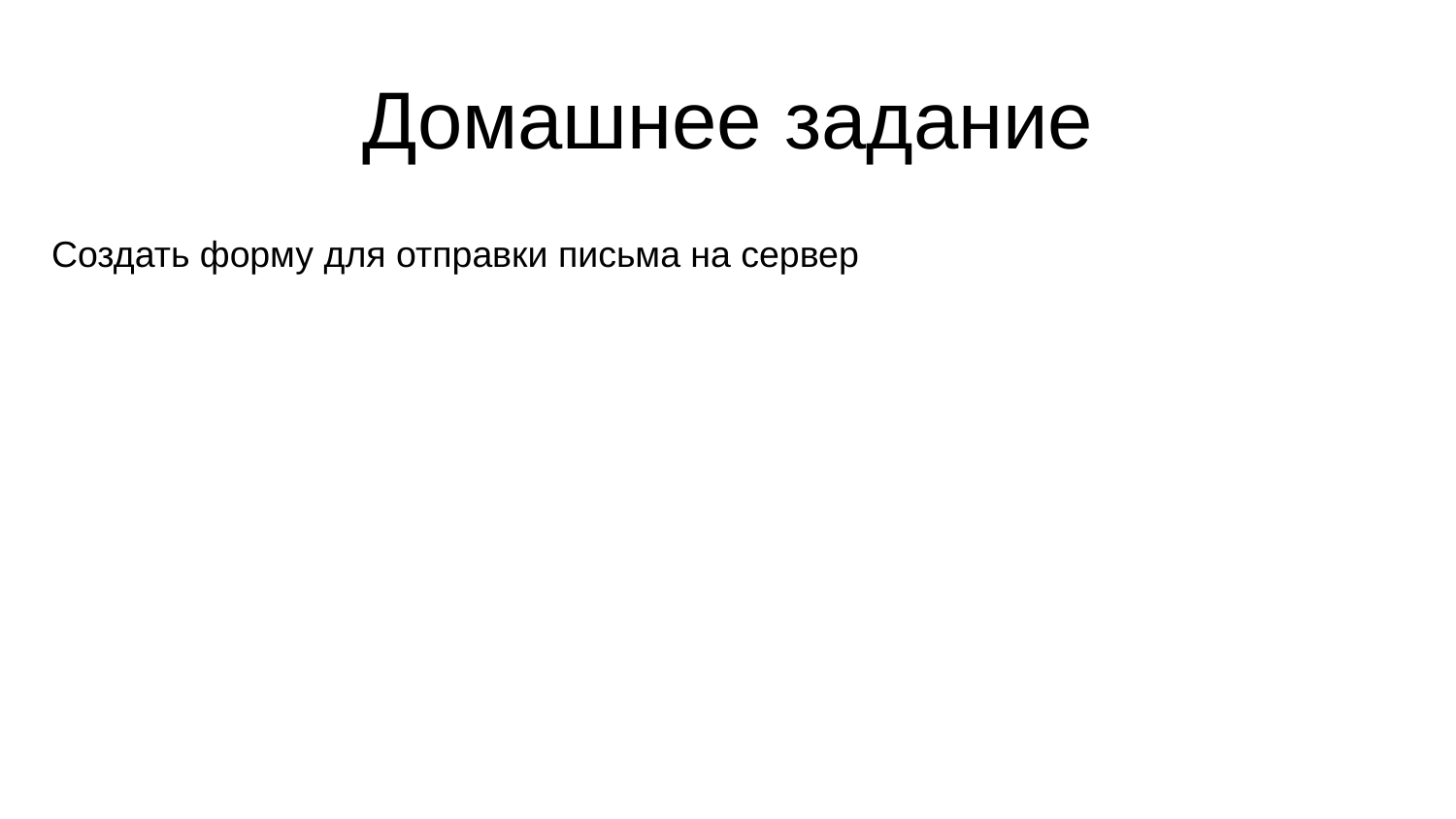

Домашнее задание
Создать форму для отправки письма на сервер